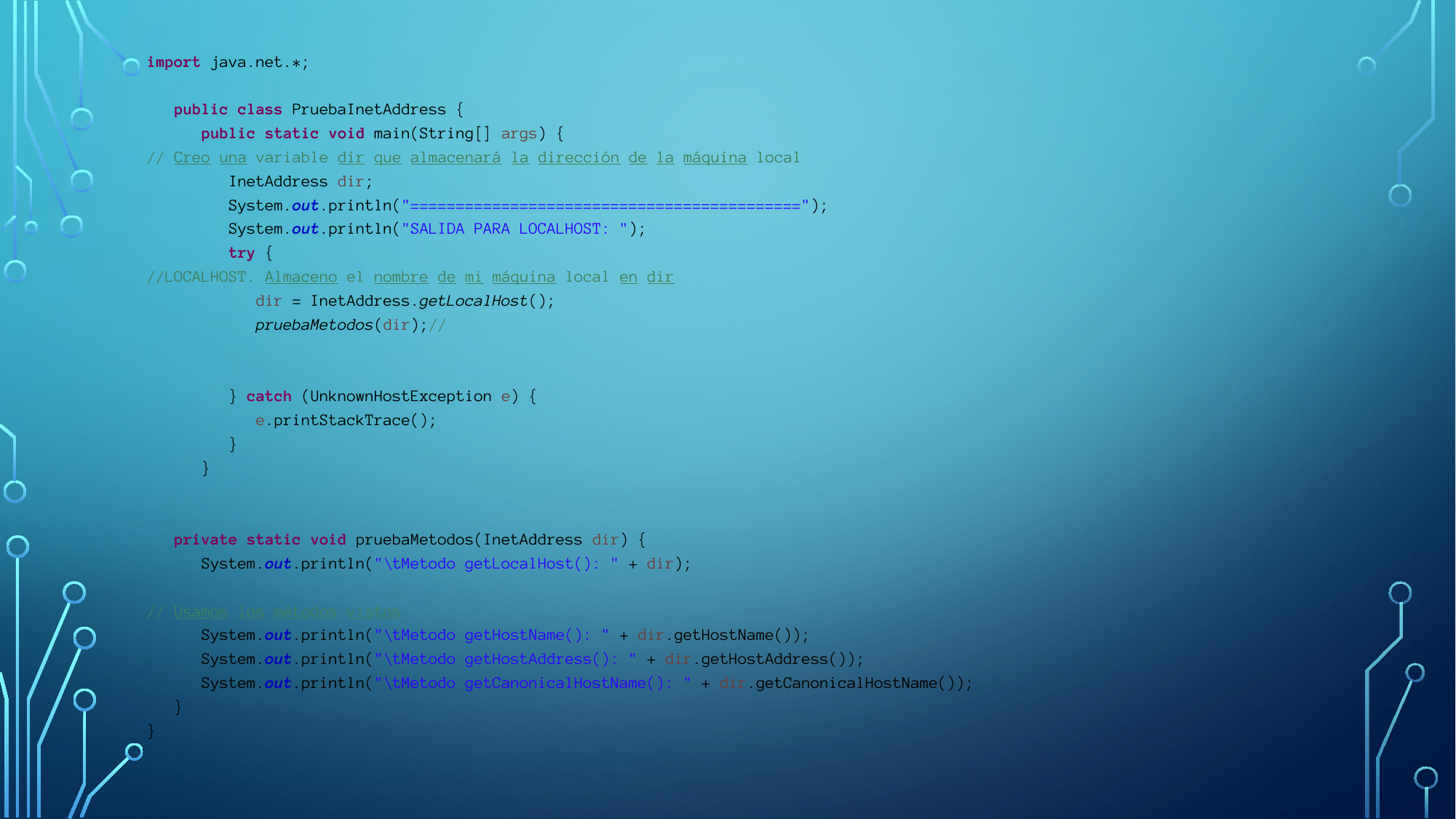

import java.net.*;

   public class PruebaInetAddress {
      public static void main(String[] args) {
// Creo una variable dir que almacenará la dirección de la máquina local
         InetAddress dir;
         System.out.println("===========================================");
         System.out.println("SALIDA PARA LOCALHOST: ");
         try {
//LOCALHOST. Almaceno el nombre de mi máquina local en dir
            dir = InetAddress.getLocalHost();
            pruebaMetodos(dir);//

         } catch (UnknownHostException e) {
            e.printStackTrace();
         }
      }

   private static void pruebaMetodos(InetAddress dir) {
      System.out.println("\tMetodo getLocalHost(): " + dir);

// Usamos los métodos vistos
      System.out.println("\tMetodo getHostName(): " + dir.getHostName());
      System.out.println("\tMetodo getHostAddress(): " + dir.getHostAddress());
      System.out.println("\tMetodo getCanonicalHostName(): " + dir.getCanonicalHostName());
   }
}